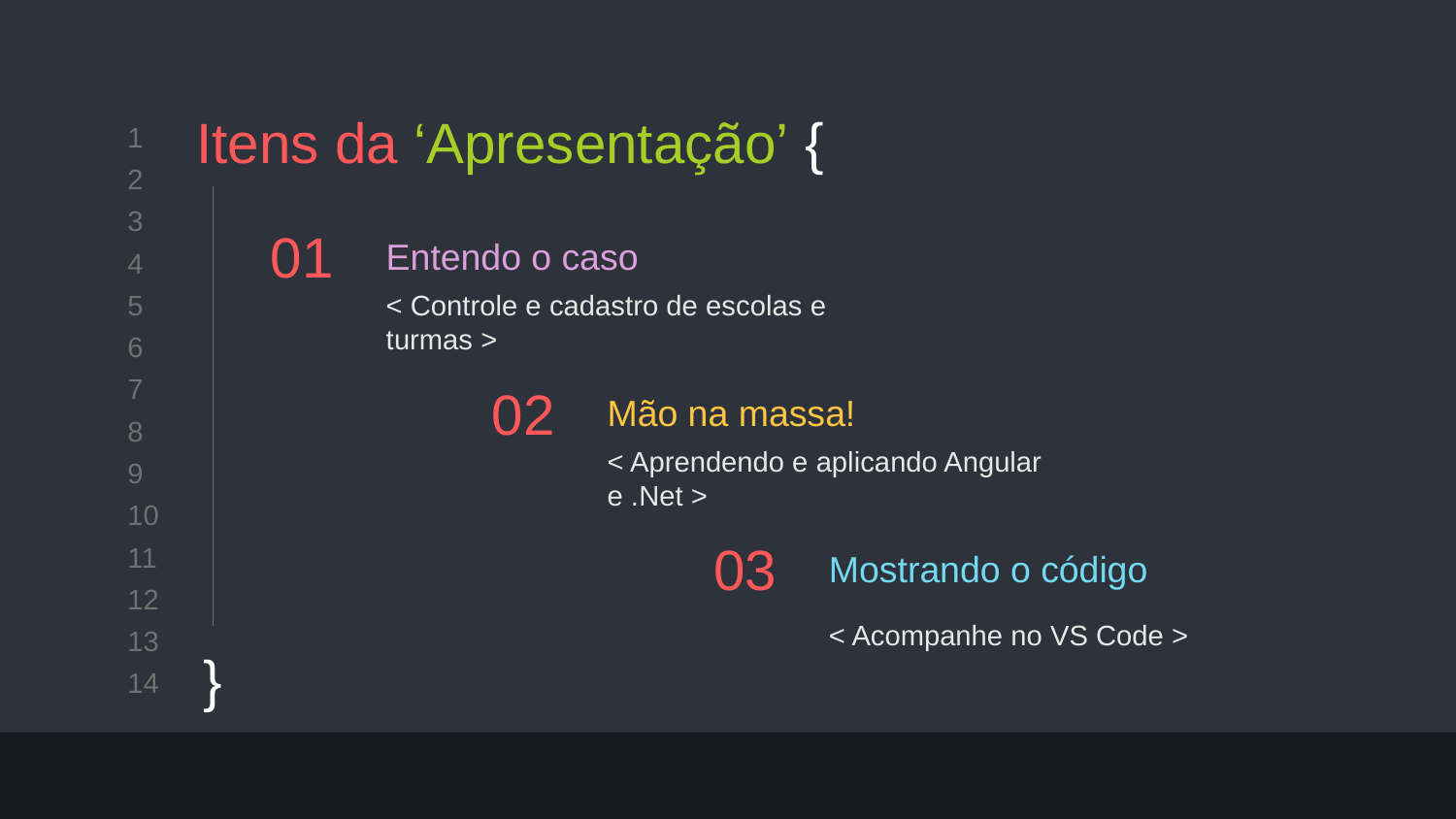

forbeginners.html
workshop.css
Itens da ‘Apresentação’ {
}
# 01
Entendo o caso
< Controle e cadastro de escolas e turmas >
Mão na massa!
02
< Aprendendo e aplicando Angular e .Net >
Mostrando o código
03
< Acompanhe no VS Code >